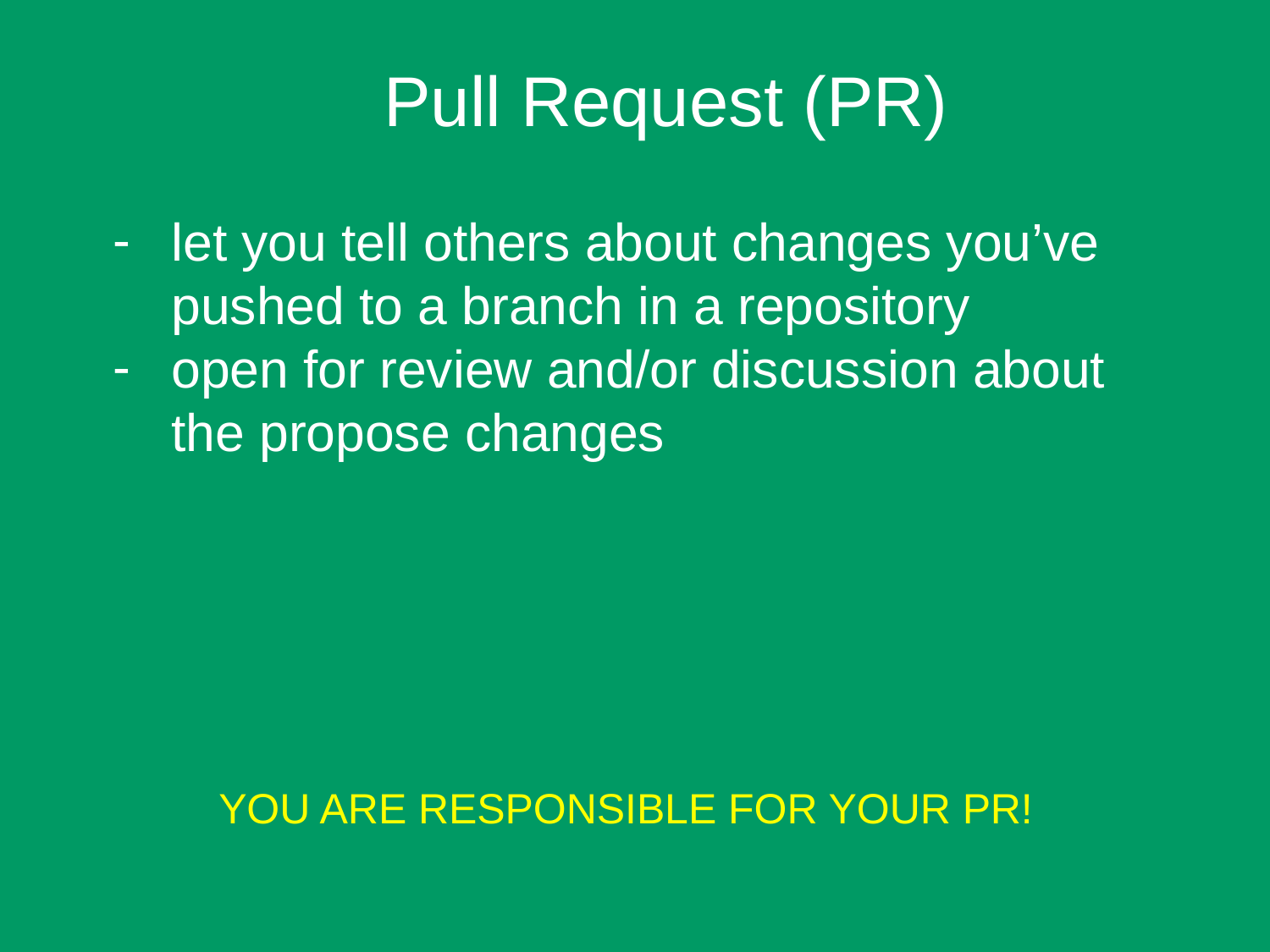

# Pull Request (PR)
let you tell others about changes you’ve pushed to a branch in a repository
open for review and/or discussion about the propose changes
YOU ARE RESPONSIBLE FOR YOUR PR!